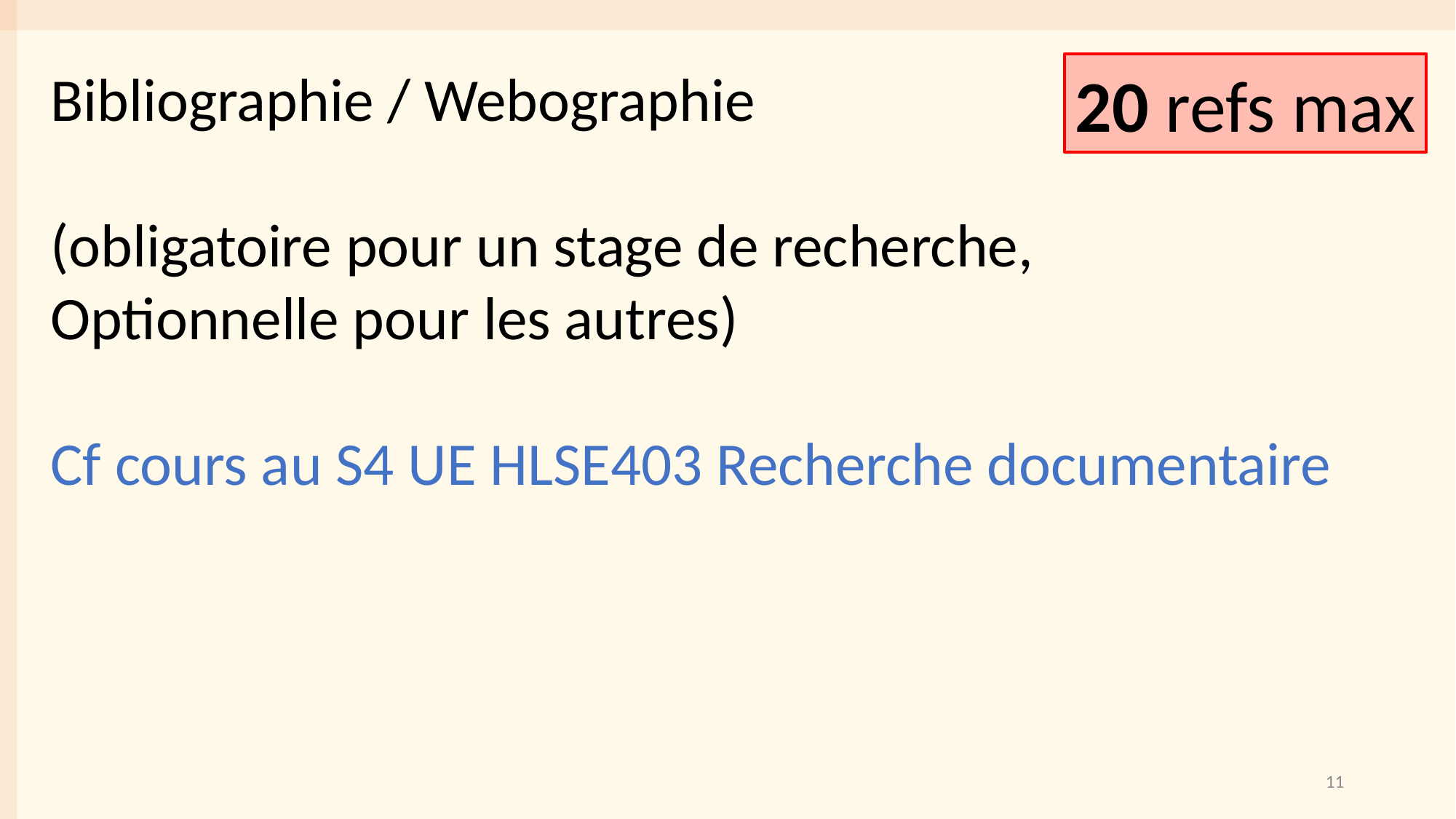

20 refs max
Bibliographie / Webographie

(obligatoire pour un stage de recherche,
Optionnelle pour les autres)

Cf cours au S4 UE HLSE403 Recherche documentaire
11